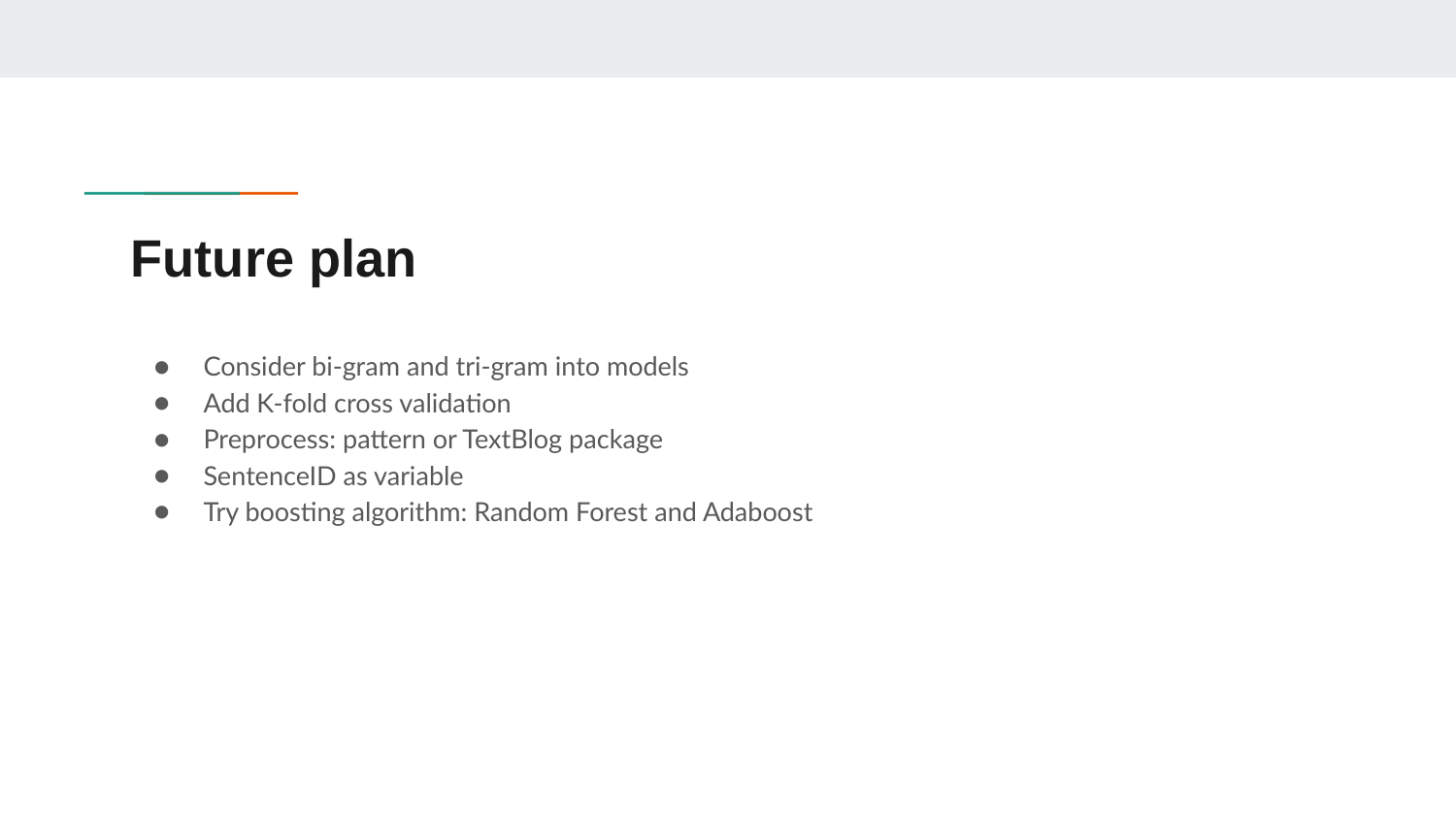

# Future plan
Consider bi-gram and tri-gram into models
Add K-fold cross validation
Preprocess: pattern or TextBlog package
SentenceID as variable
Try boosting algorithm: Random Forest and Adaboost